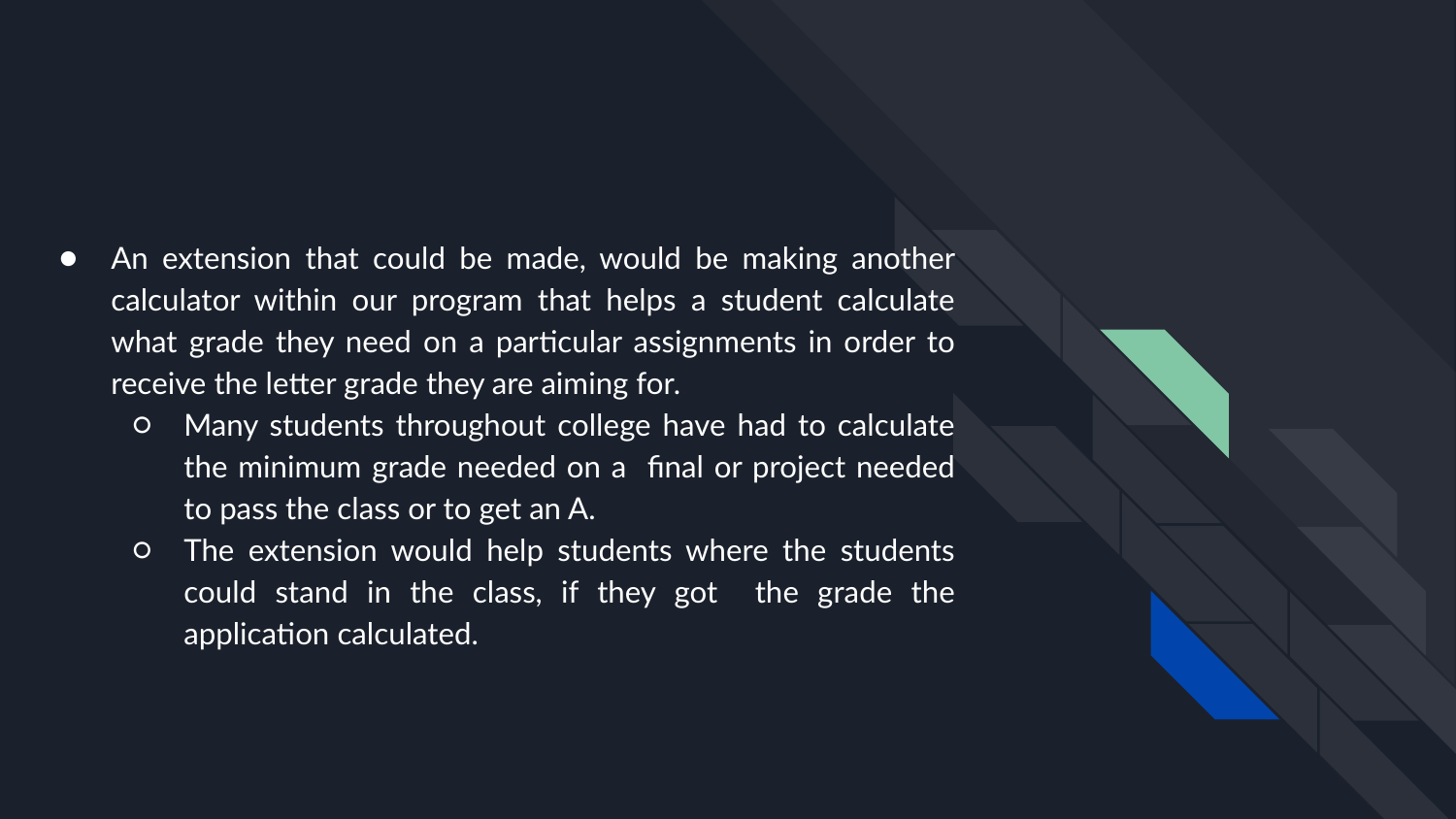

# An extension that could be made, would be making another calculator within our program that helps a student calculate what grade they need on a particular assignments in order to receive the letter grade they are aiming for.
Many students throughout college have had to calculate the minimum grade needed on a  final or project needed to pass the class or to get an A.
The extension would help students where the students could stand in the class, if they got  the grade the application calculated.